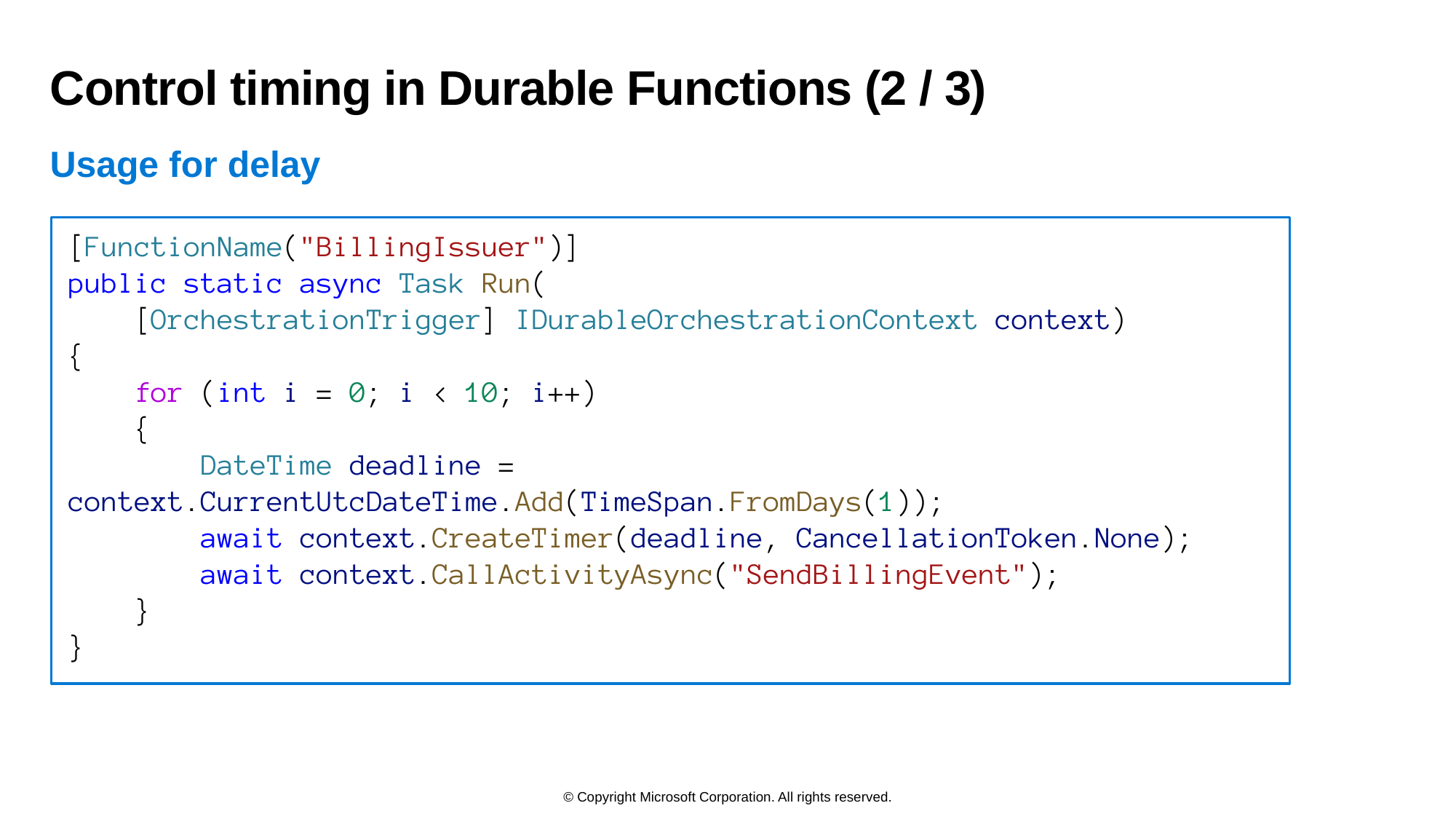

# Control timing in Durable Functions (2 / 3)
Usage for delay
[FunctionName("BillingIssuer")]
public static async Task Run(
    [OrchestrationTrigger] IDurableOrchestrationContext context)
{
    for (int i = 0; i < 10; i++)
    {
        DateTime deadline = context.CurrentUtcDateTime.Add(TimeSpan.FromDays(1));
        await context.CreateTimer(deadline, CancellationToken.None);
        await context.CallActivityAsync("SendBillingEvent");
    }
}